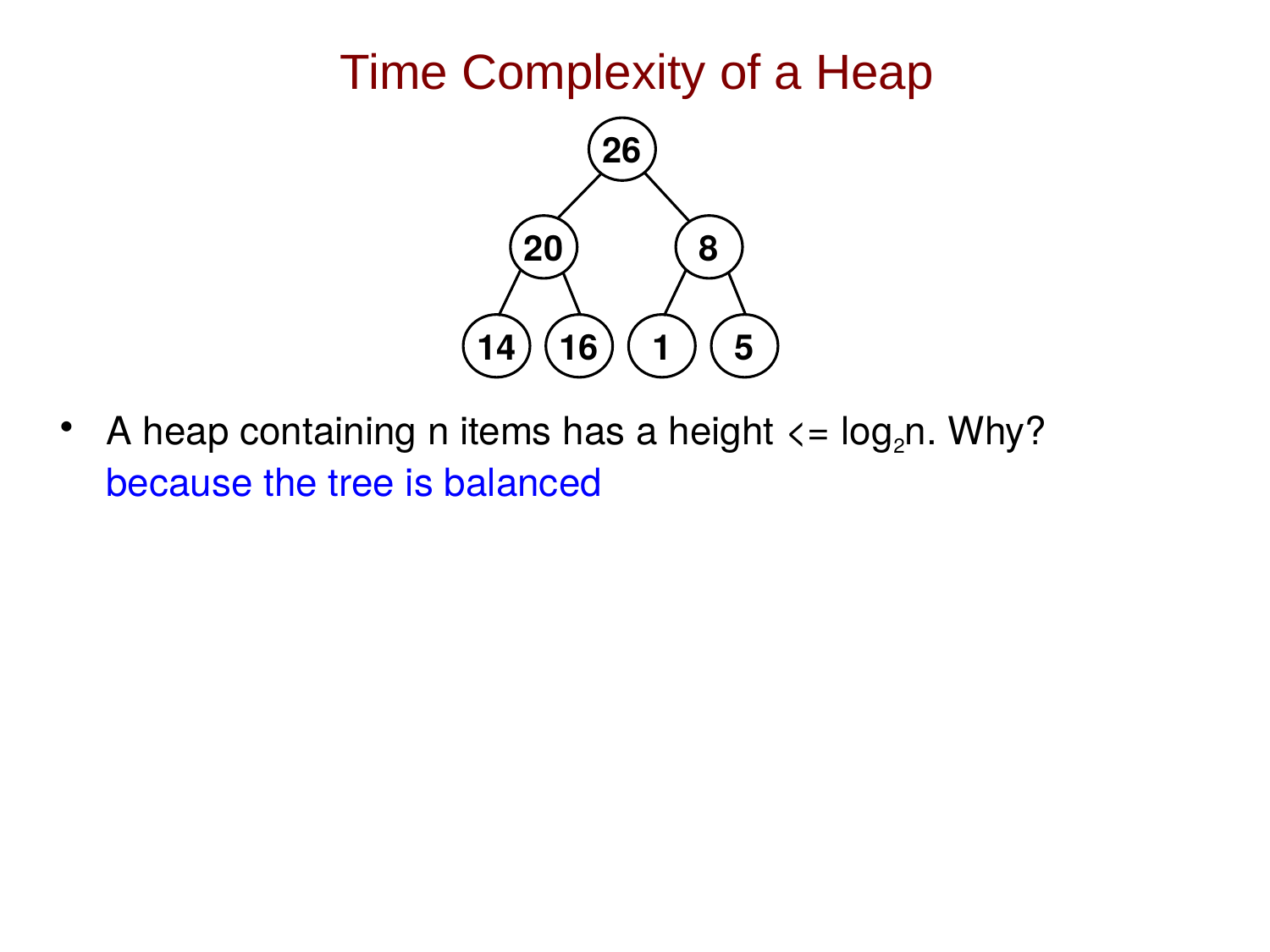

# Time Complexity of a Heap

A heap containing n items has a height <= log2n. Why?
because the tree is balanced
26

20
8

14
16
1
5